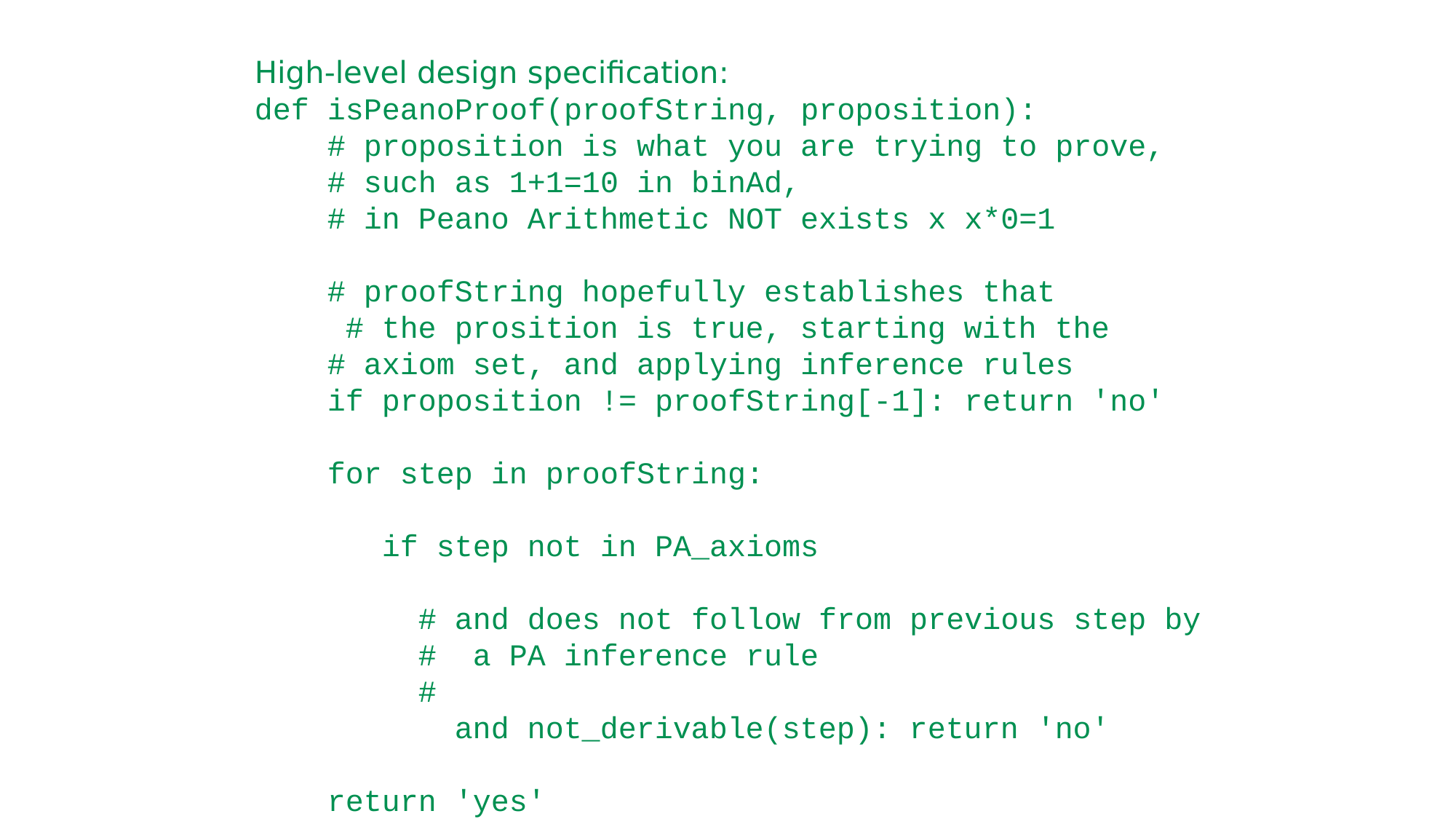

High-level design specification:
def isPeanoProof(proofString, proposition):
    # proposition is what you are trying to prove,
    # such as 1+1=10 in binAd,
    # in Peano Arithmetic NOT exists x x*0=1

    # proofString hopefully establishes that
     # the prosition is true, starting with the
    # axiom set, and applying inference rules
    if proposition != proofString[-1]: return 'no'

    for step in proofString:

       if step not in PA_axioms

         # and does not follow from previous step by
	   #  a PA inference rule
	   #
           and not_derivable(step): return 'no'

    return 'yes'